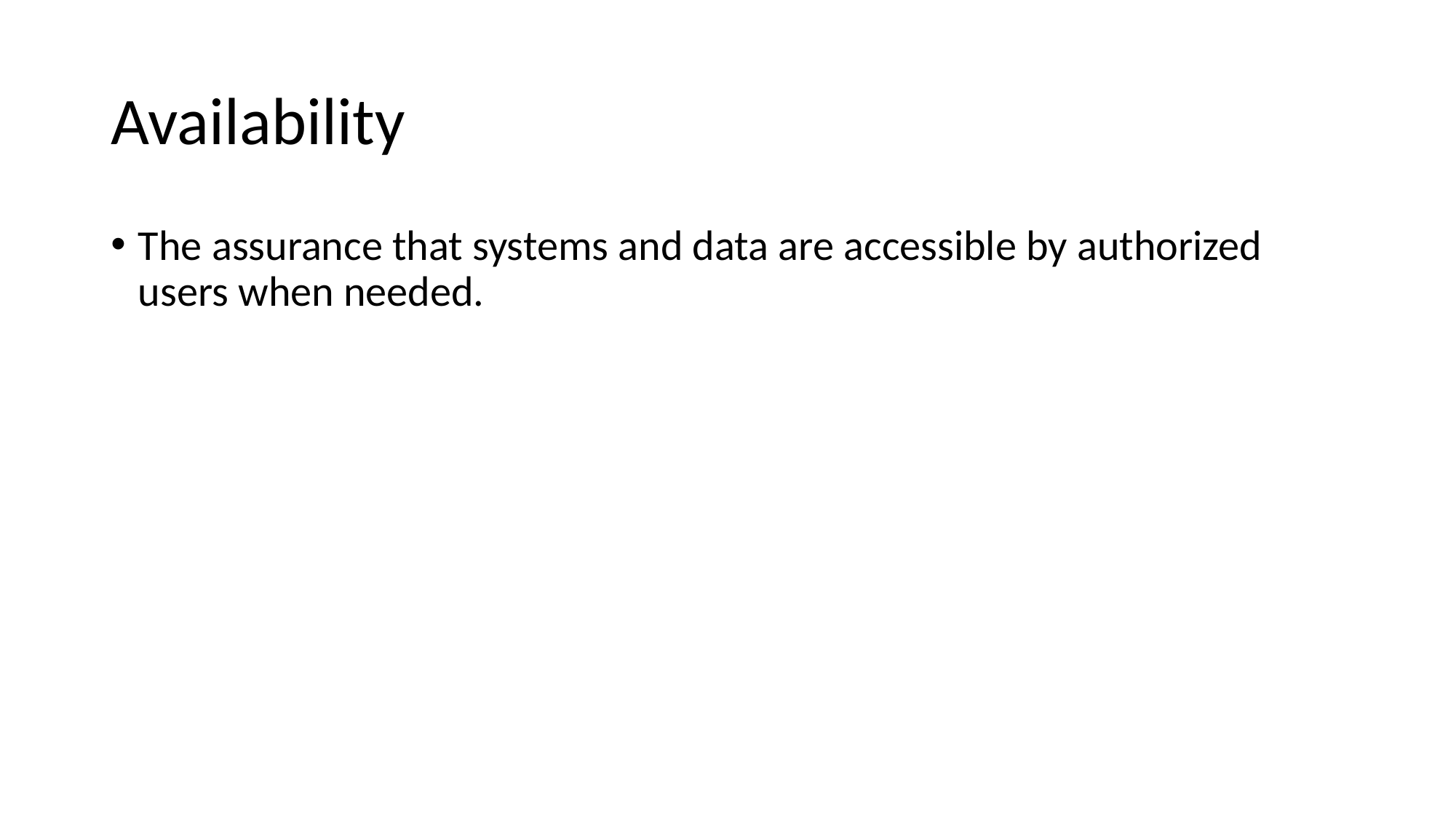

# Availability
The assurance that systems and data are accessible by authorized users when needed.